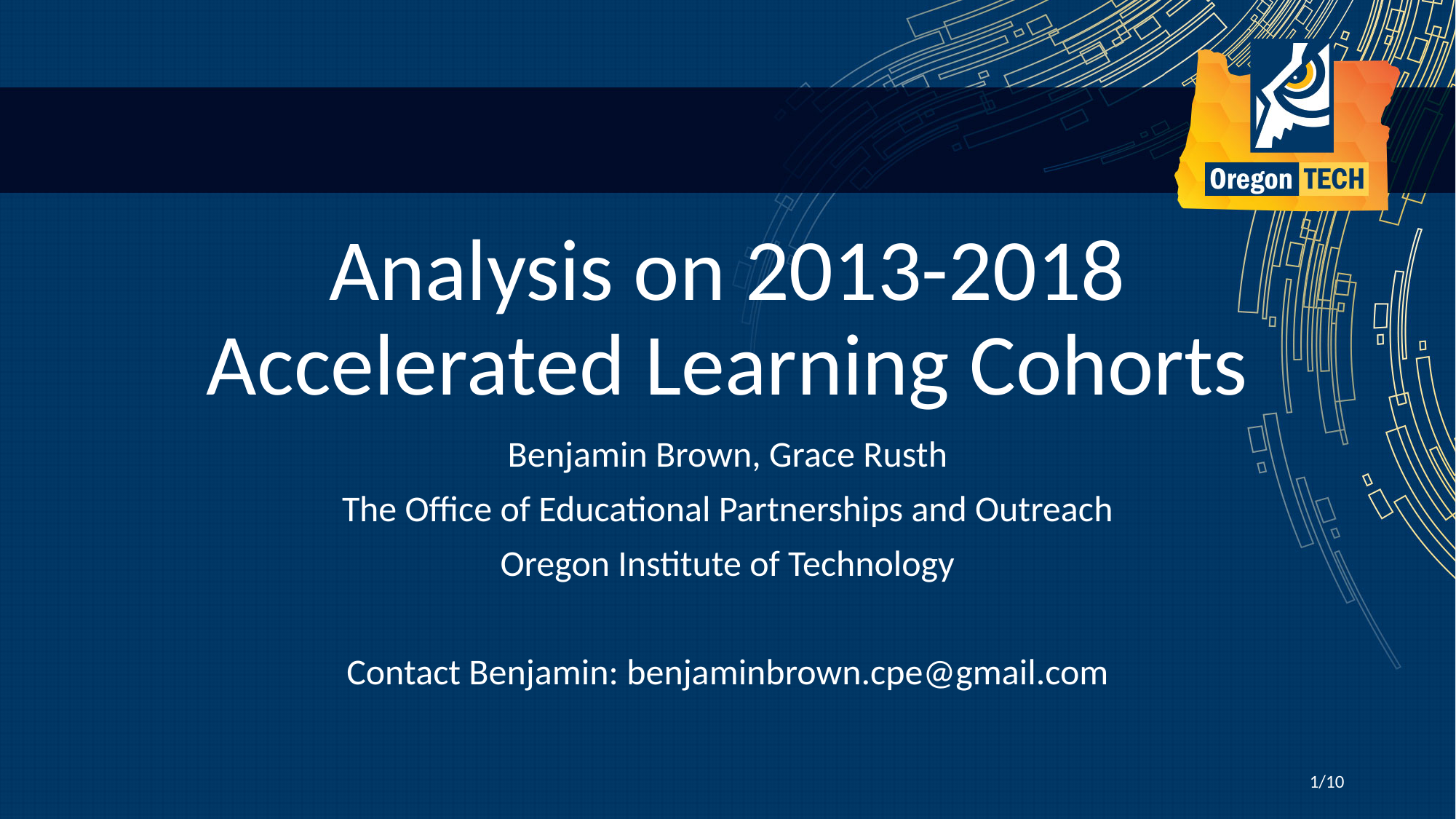

# Analysis on 2013-2018 Accelerated Learning Cohorts
Benjamin Brown, Grace Rusth
The Office of Educational Partnerships and Outreach
Oregon Institute of Technology

Contact Benjamin: benjaminbrown.cpe@gmail.com

1/10